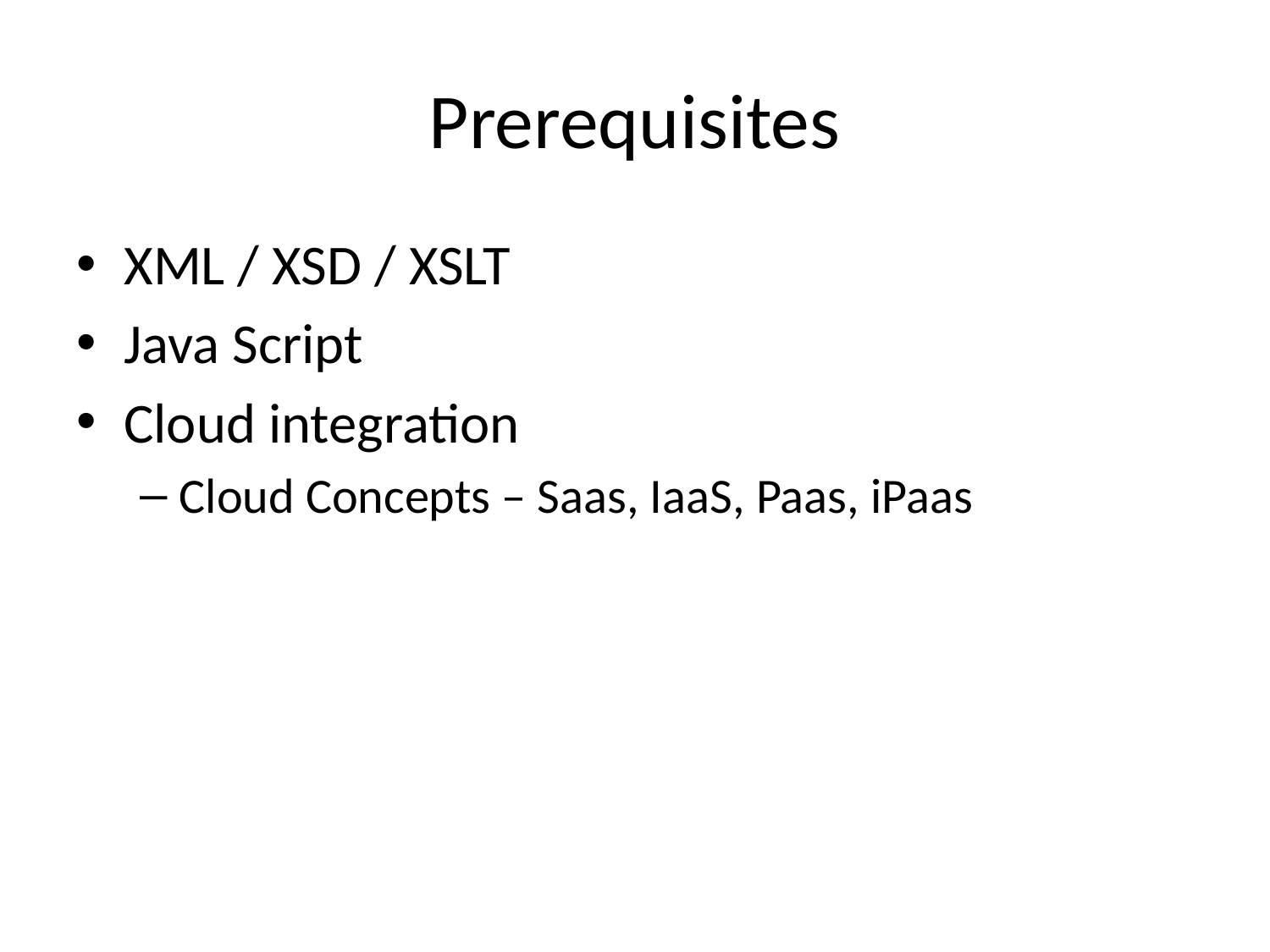

# Prerequisites
XML / XSD / XSLT
Java Script
Cloud integration
Cloud Concepts – Saas, IaaS, Paas, iPaas